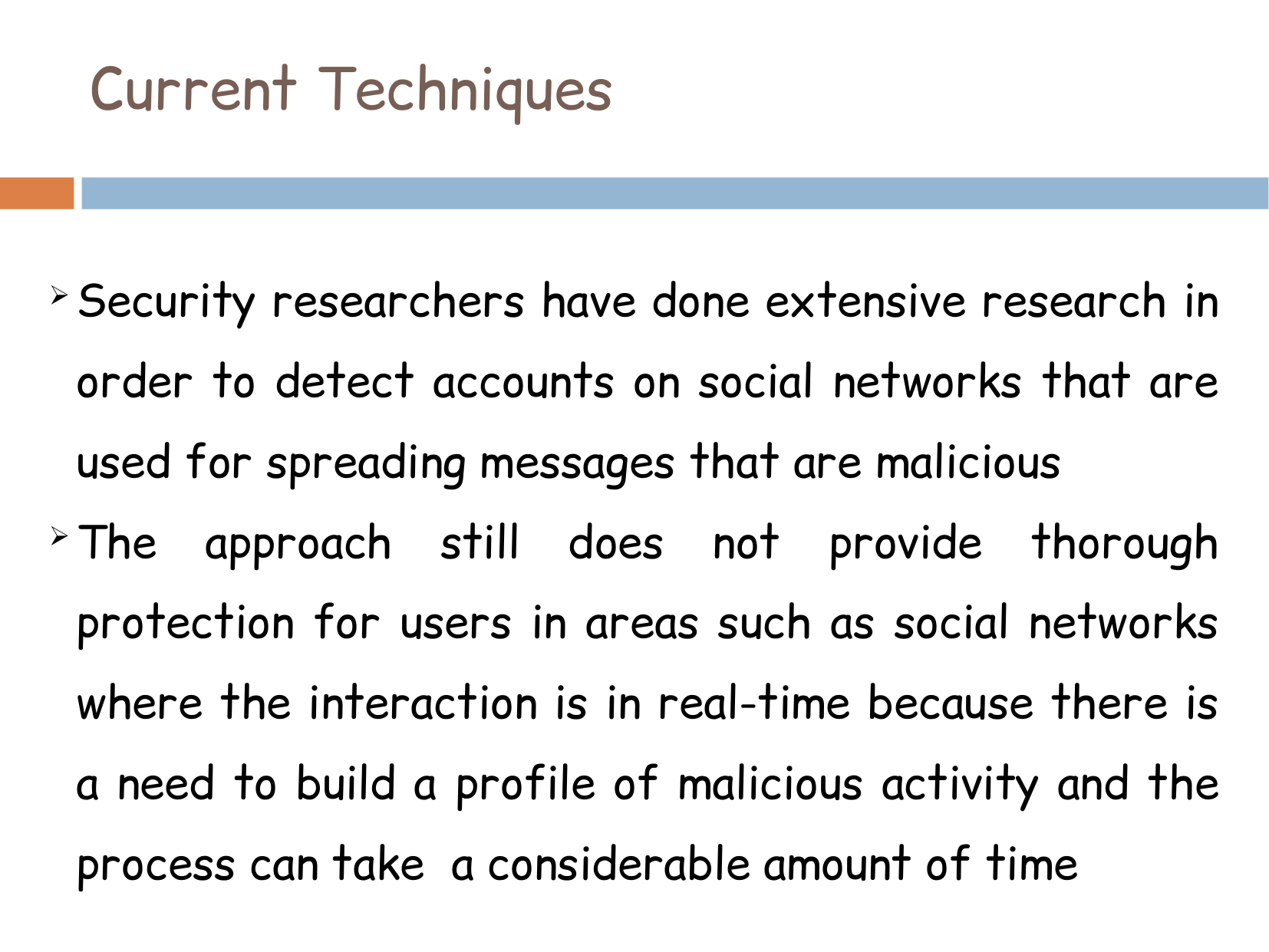

Current Techniques

Security researchers have done extensive research in order to detect accounts on social networks that are used for spreading messages that are malicious
The approach still does not provide thorough protection for users in areas such as social networks where the interaction is in real-time because there is a need to build a profile of malicious activity and the process can take  a considerable amount of time